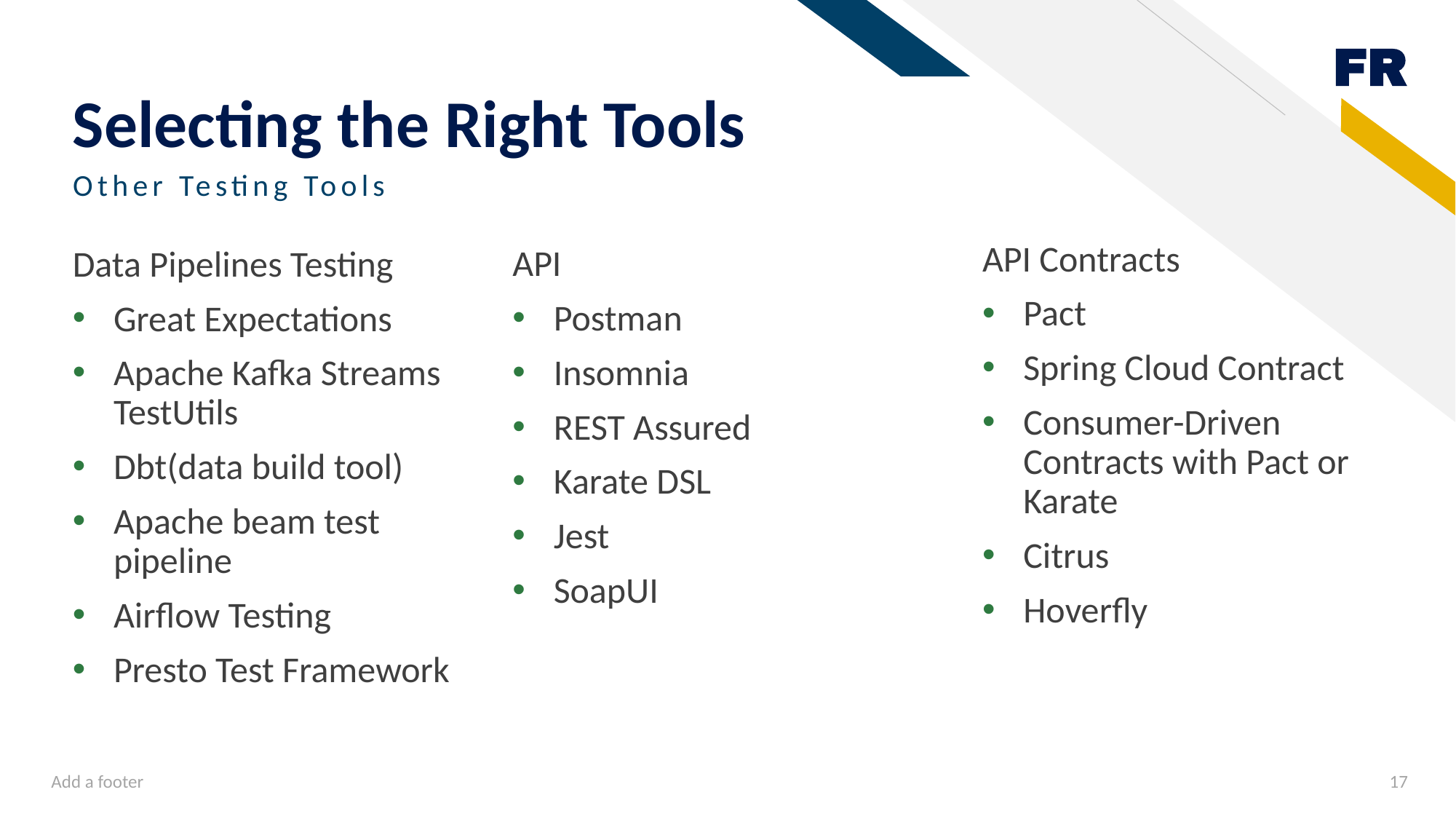

# Selecting the Right Tools
Other Testing Tools
API Contracts
Pact
Spring Cloud Contract
Consumer-Driven Contracts with Pact or Karate
Citrus
Hoverfly

API
Postman
Insomnia
REST Assured
Karate DSL
Jest
SoapUI

Data Pipelines Testing
Great Expectations
Apache Kafka Streams TestUtils
Dbt(data build tool)
Apache beam test pipeline
Airflow Testing
Presto Test Framework
Add a footer
17